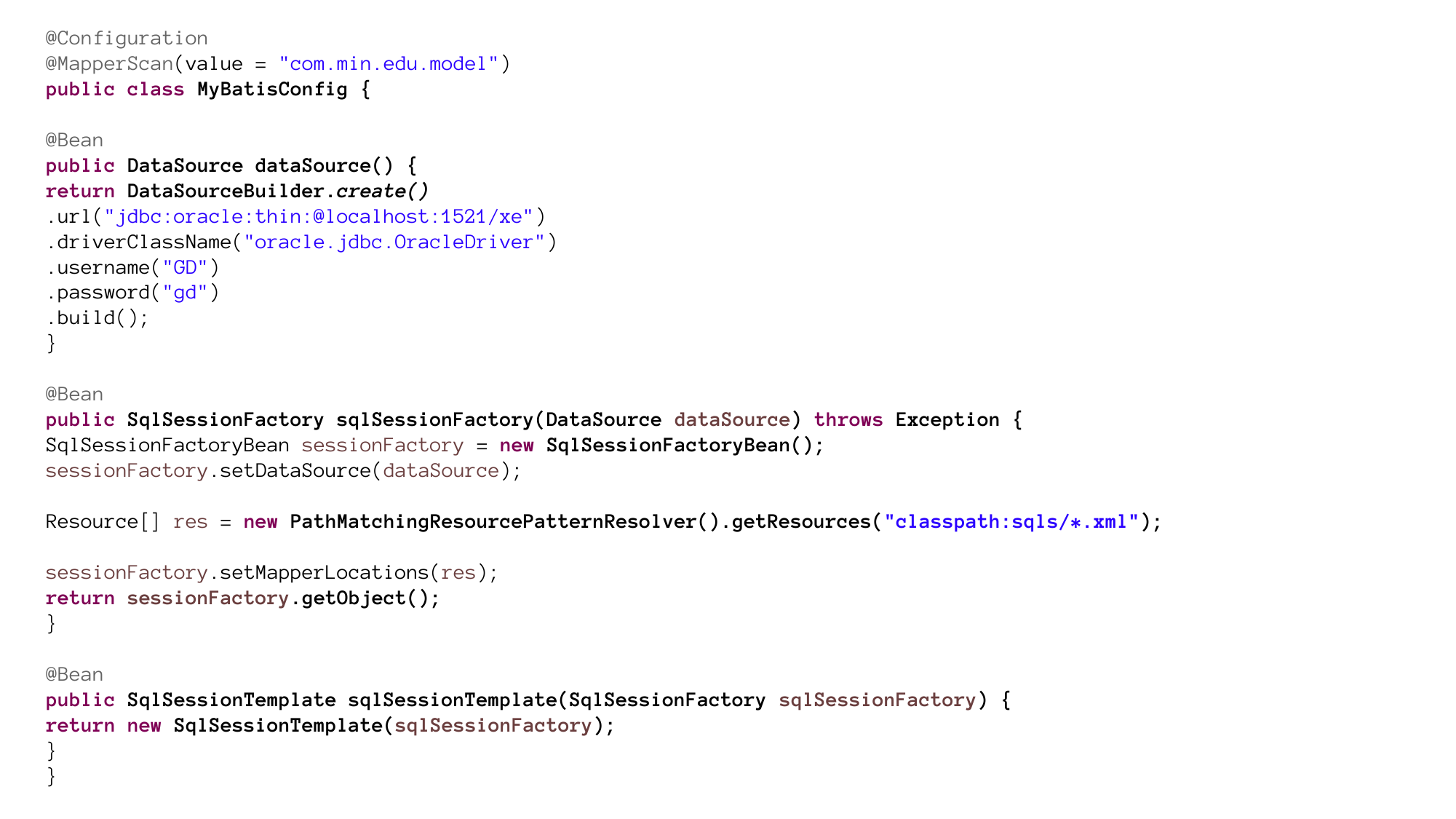

@Configuration
@MapperScan(value = "com.min.edu.model")
public class MyBatisConfig {

@Bean
public DataSource dataSource() {
return DataSourceBuilder.create()
.url("jdbc:oracle:thin:@localhost:1521/xe")
.driverClassName("oracle.jdbc.OracleDriver")
.username("GD")
.password("gd")
.build();
}

@Bean
public SqlSessionFactory sqlSessionFactory(DataSource dataSource) throws Exception {
SqlSessionFactoryBean sessionFactory = new SqlSessionFactoryBean();
sessionFactory.setDataSource(dataSource);

Resource[] res = new PathMatchingResourcePatternResolver().getResources("classpath:sqls/*.xml");

sessionFactory.setMapperLocations(res);
return sessionFactory.getObject();
}

@Bean
public SqlSessionTemplate sqlSessionTemplate(SqlSessionFactory sqlSessionFactory) {
return new SqlSessionTemplate(sqlSessionFactory);
}
}